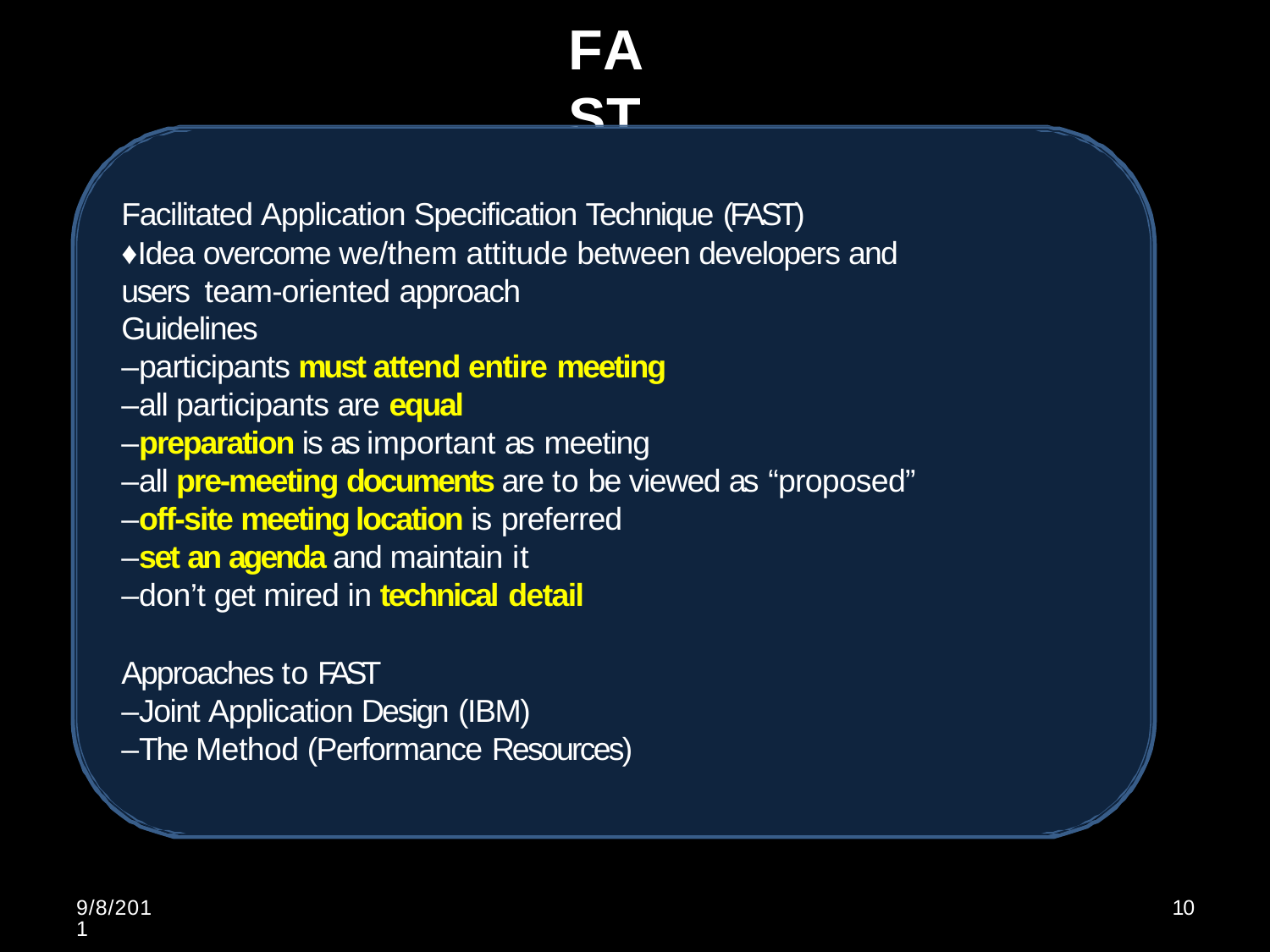

# FAST

Facilitated Application Specification Technique (FAST)
♦Idea overcome we/them attitude between developers and users  team-oriented approach
Guidelines
–participants must attend entire meeting
–all participants are equal
–preparation is as important as meeting
–all pre-meeting documents are to be viewed as “proposed”
–off-site meeting location is preferred
–set an agenda and maintain it
–don’t get mired in technical detail

Approaches to FAST
–Joint Application Design (IBM)
–The Method (Performance Resources)
9/8/2011
10